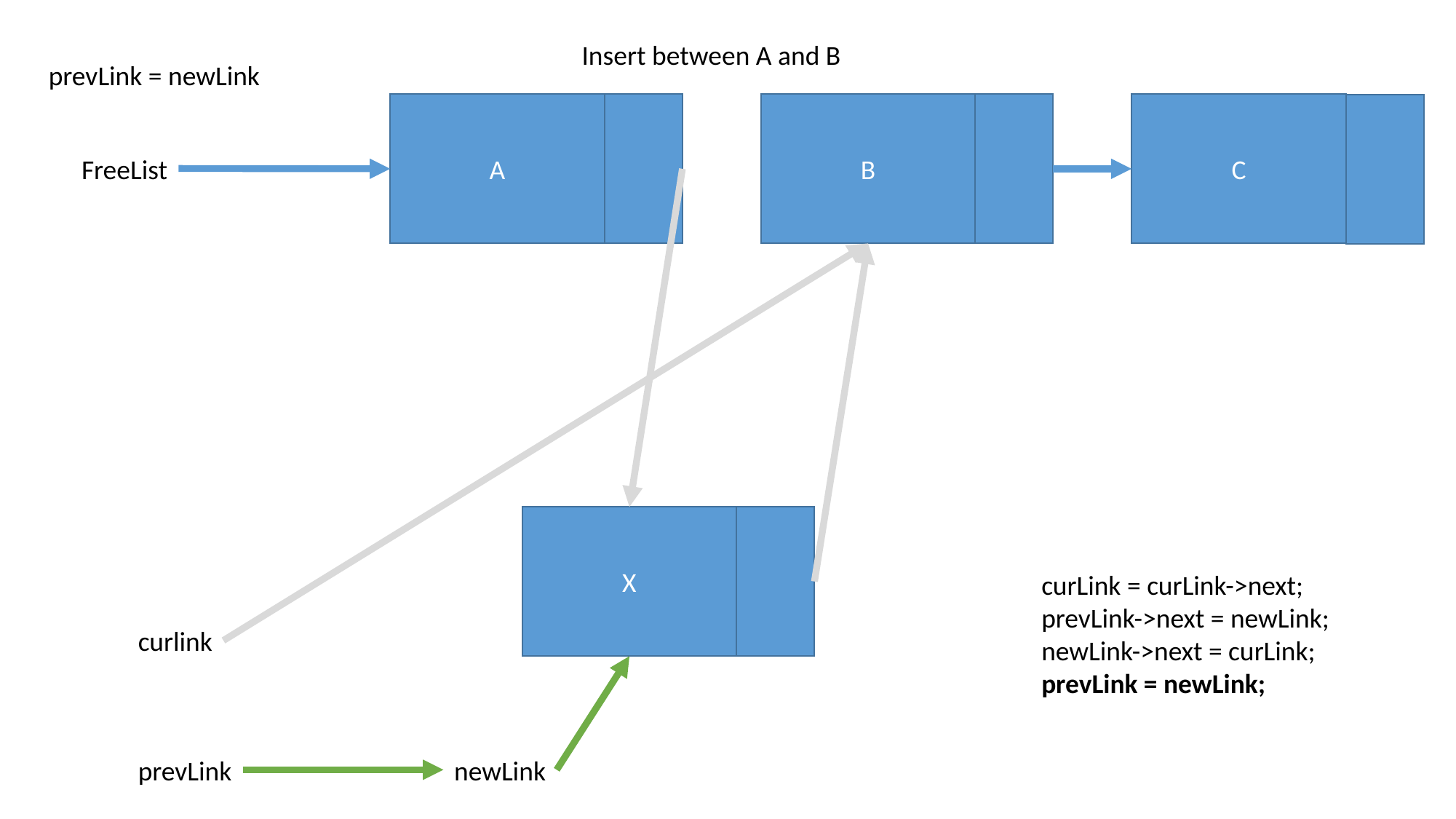

Insert between A and B
prevLink = newLink

B
C

A
FreeList

X
curLink = curLink->next;
prevLink->next = newLink;
newLink->next = curLink;
prevLink = newLink;

curlink
prevLink
newLink